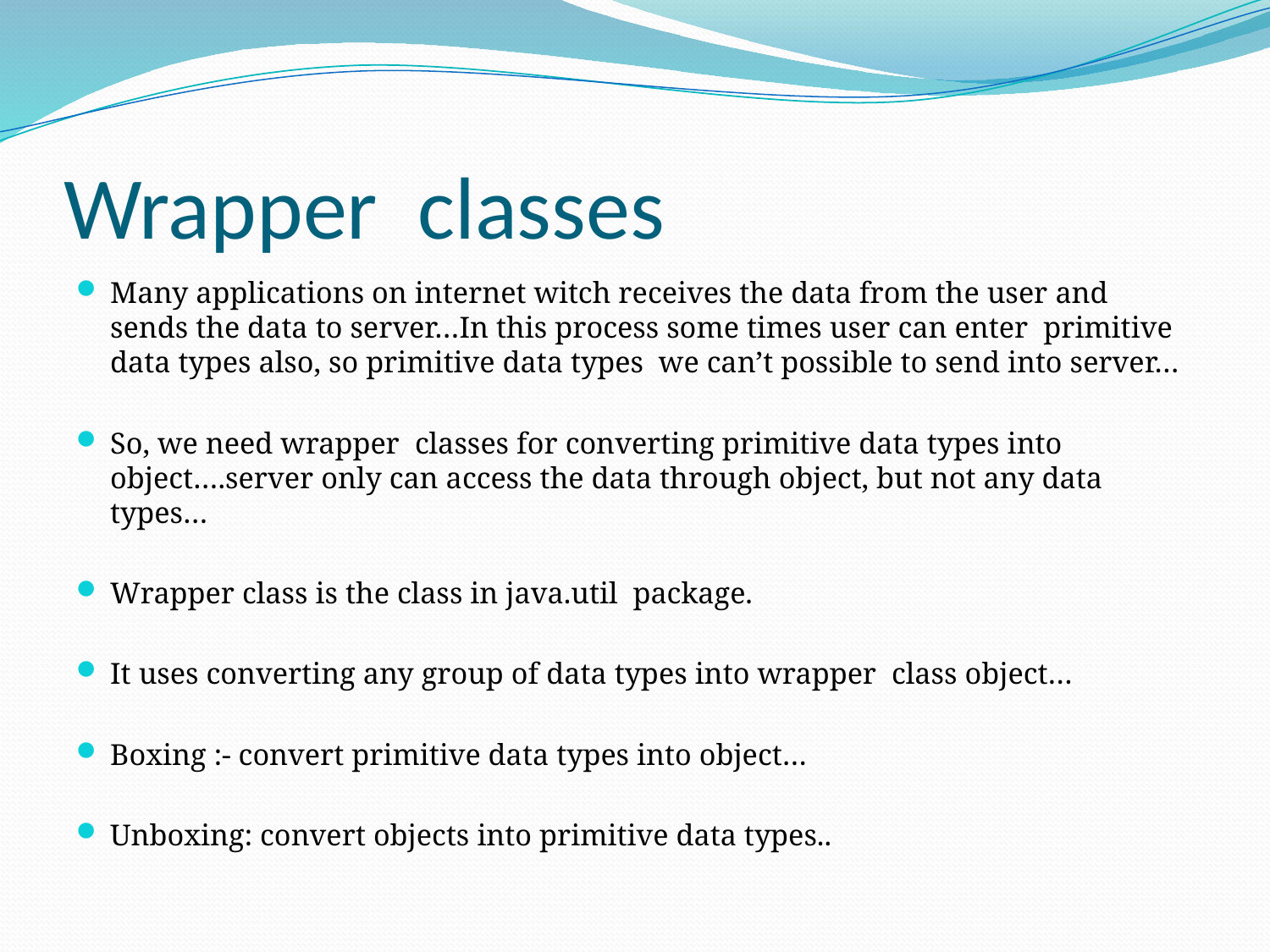

# Wrapper  classes
Many applications on internet witch receives the data from the user and sends the data to server…In this process some times user can enter  primitive data types also, so primitive data types  we can’t possible to send into server…

So, we need wrapper  classes for converting primitive data types into object….server only can access the data through object, but not any data types…

Wrapper class is the class in java.util  package.

It uses converting any group of data types into wrapper  class object…

Boxing :- convert primitive data types into object…

Unboxing: convert objects into primitive data types..